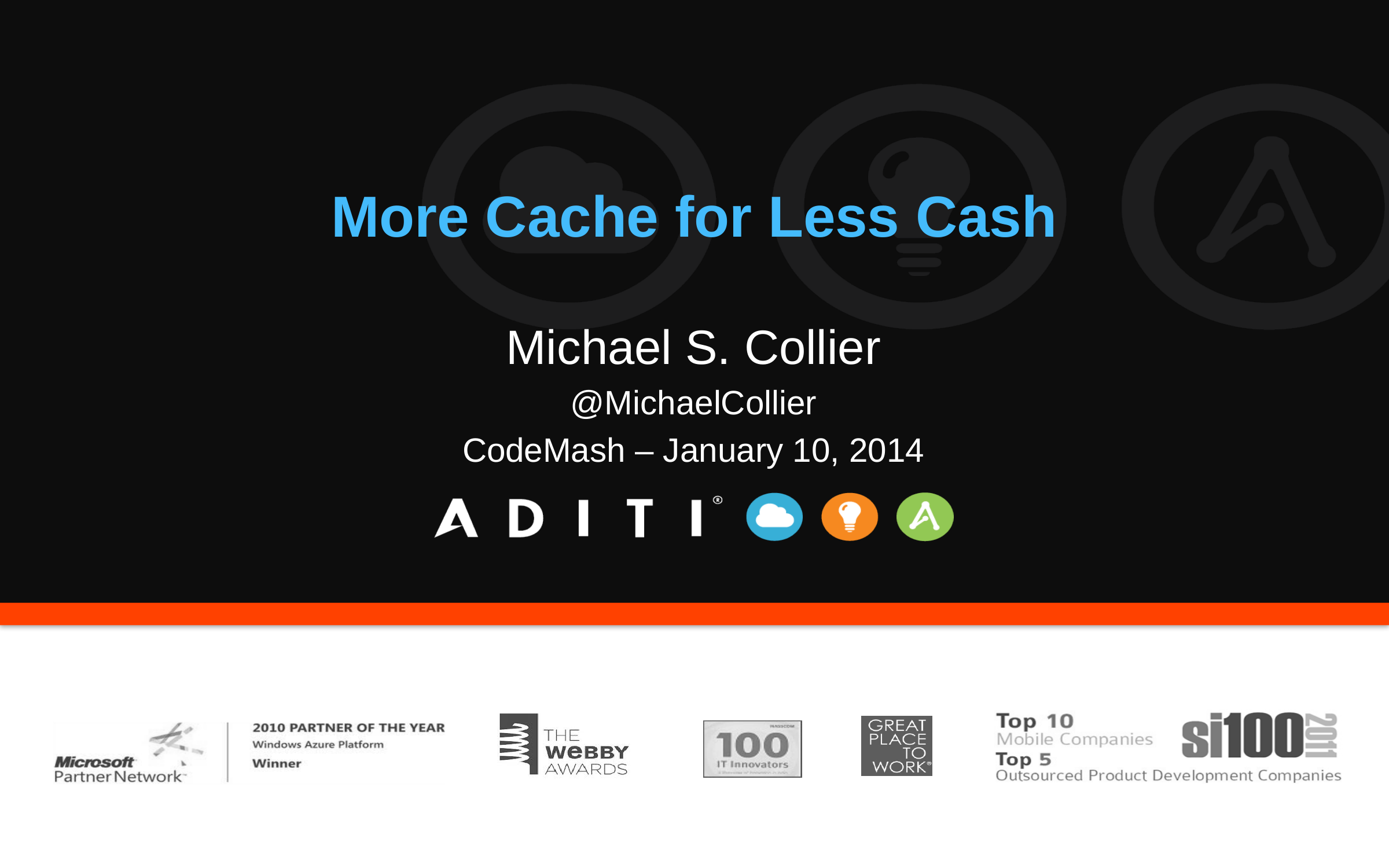

# More Cache for Less Cash

Michael S. Collier
@MichaelCollier
CodeMash – January 10, 2014